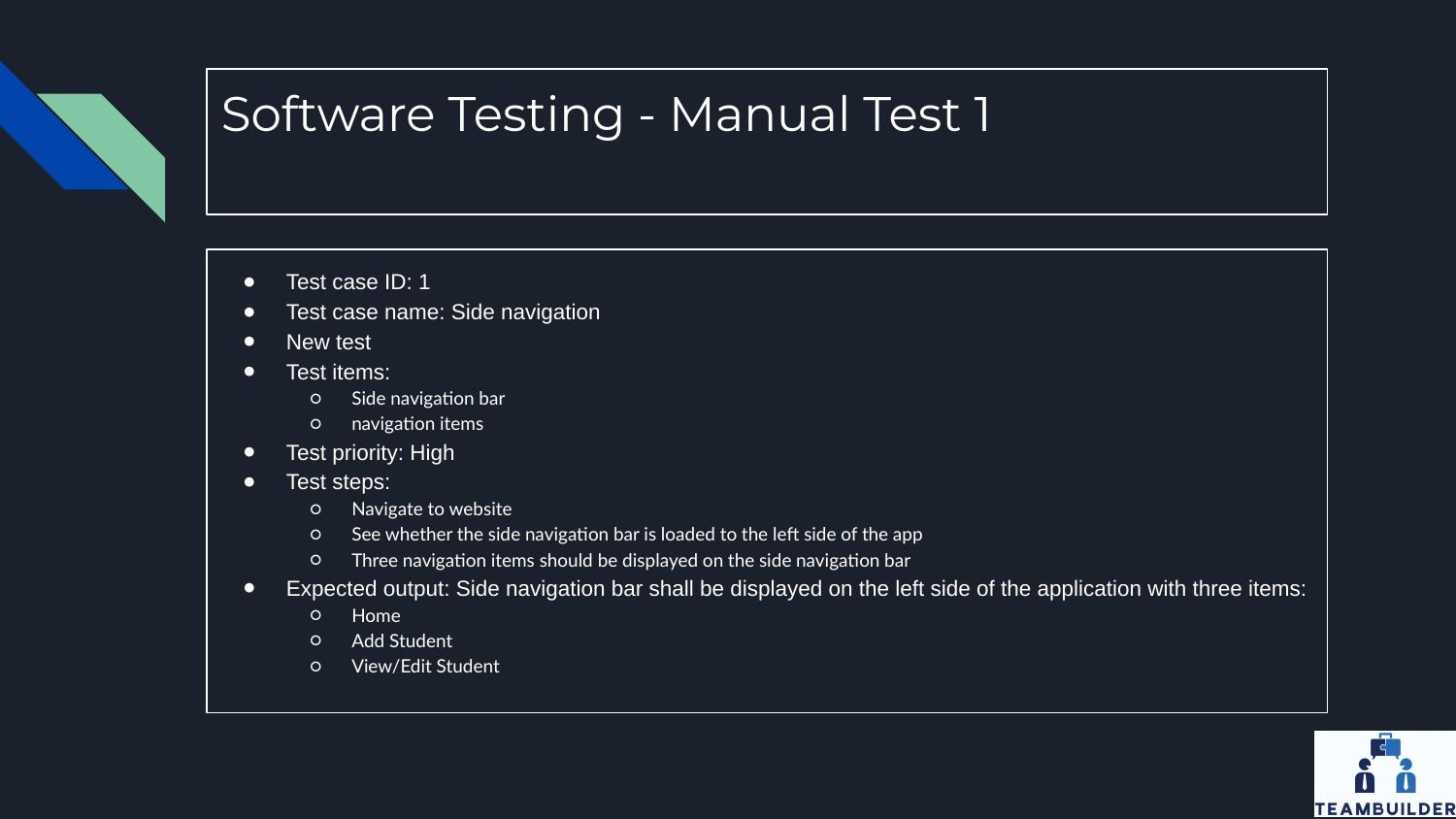

# Software Testing - Manual Test 1
Test case ID: 1
Test case name: Side navigation
New test
Test items:
Side navigation bar
navigation items
Test priority: High
Test steps:
Navigate to website
See whether the side navigation bar is loaded to the left side of the app
Three navigation items should be displayed on the side navigation bar
Expected output: Side navigation bar shall be displayed on the left side of the application with three items:
Home
Add Student
View/Edit Student